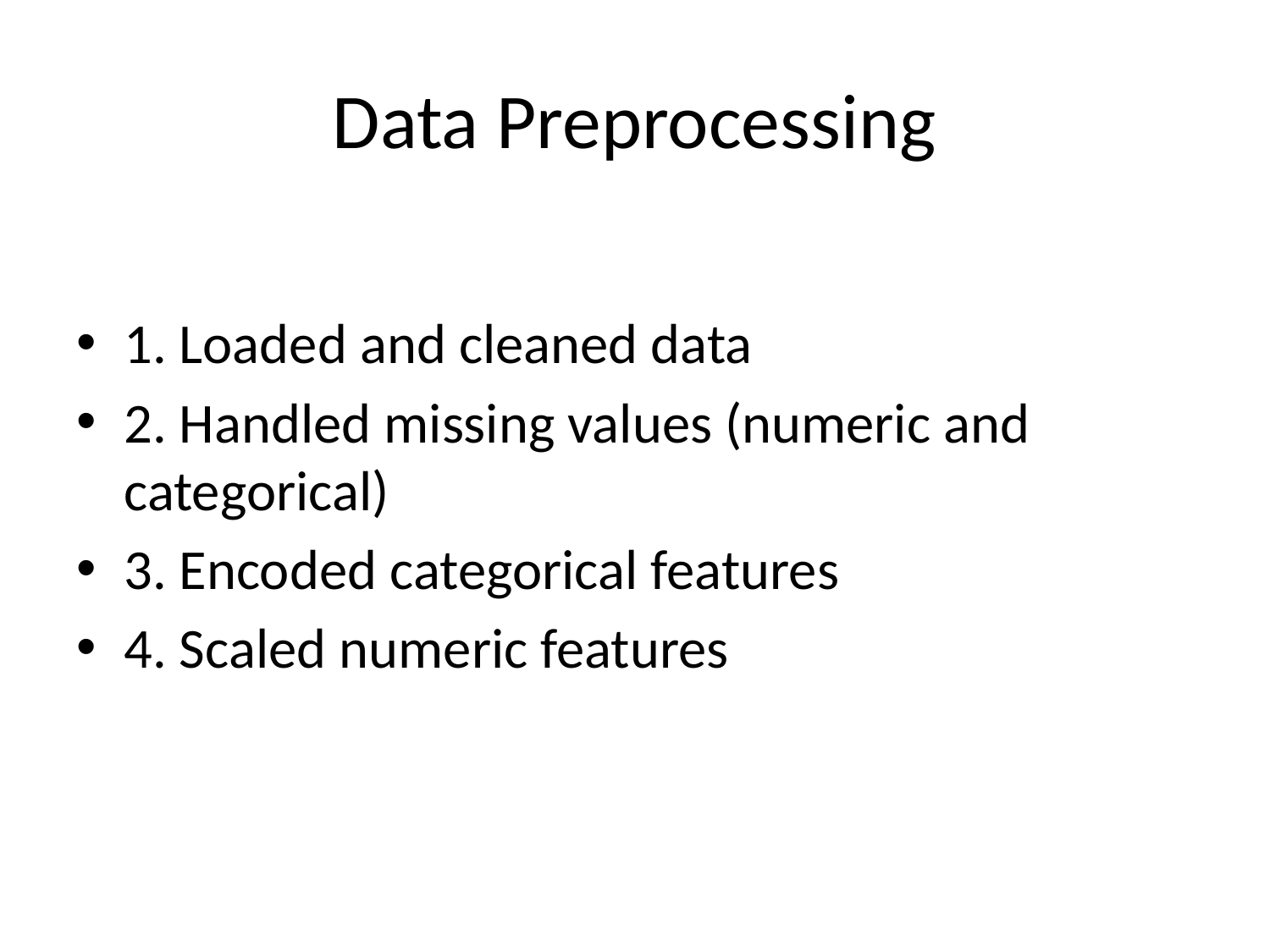

# Data Preprocessing

1. Loaded and cleaned data
2. Handled missing values (numeric and categorical)
3. Encoded categorical features
4. Scaled numeric features